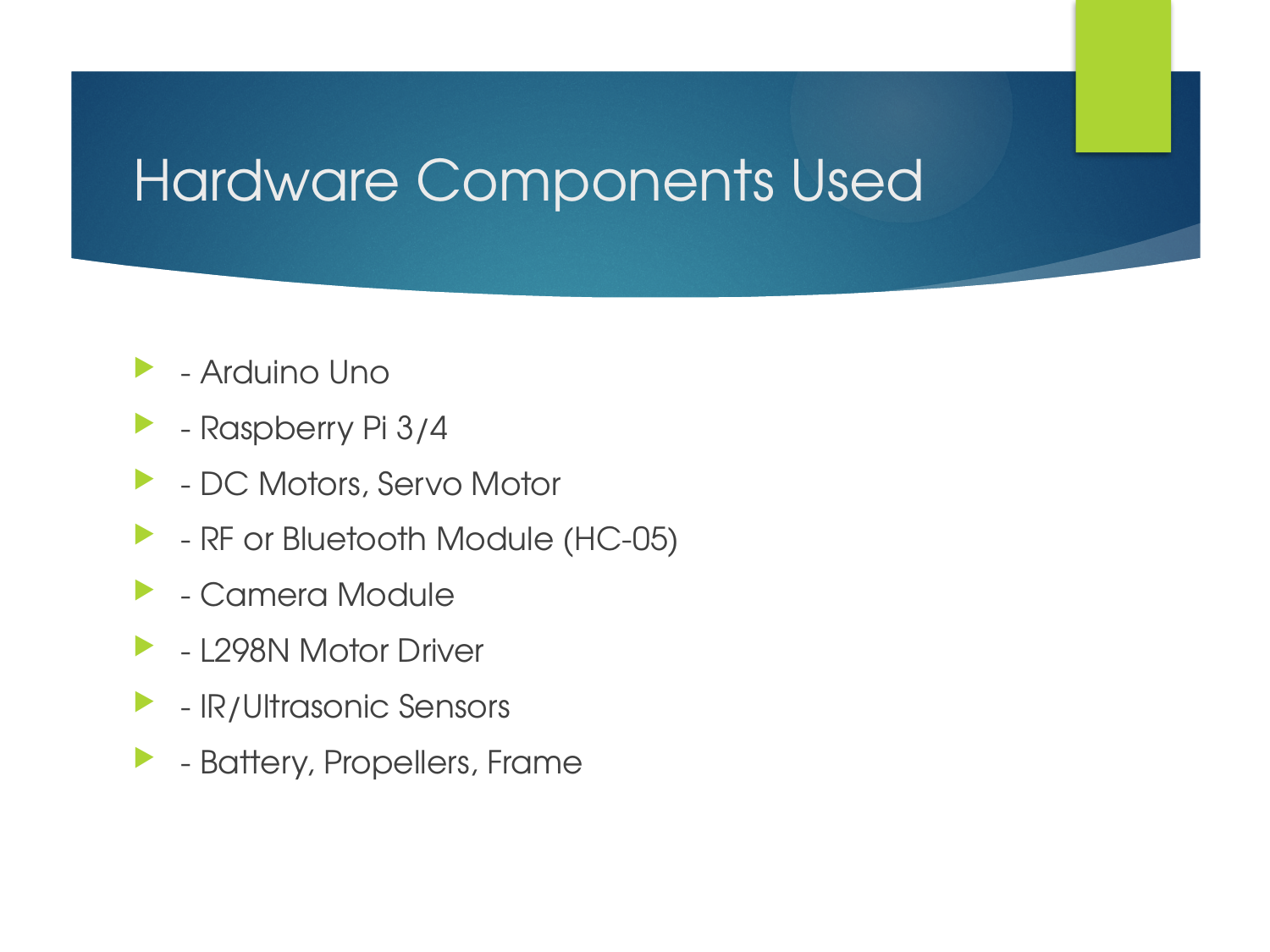

# Hardware Components Used
- Arduino Uno
- Raspberry Pi 3/4
- DC Motors, Servo Motor
- RF or Bluetooth Module (HC-05)
- Camera Module
- L298N Motor Driver
- IR/Ultrasonic Sensors
- Battery, Propellers, Frame